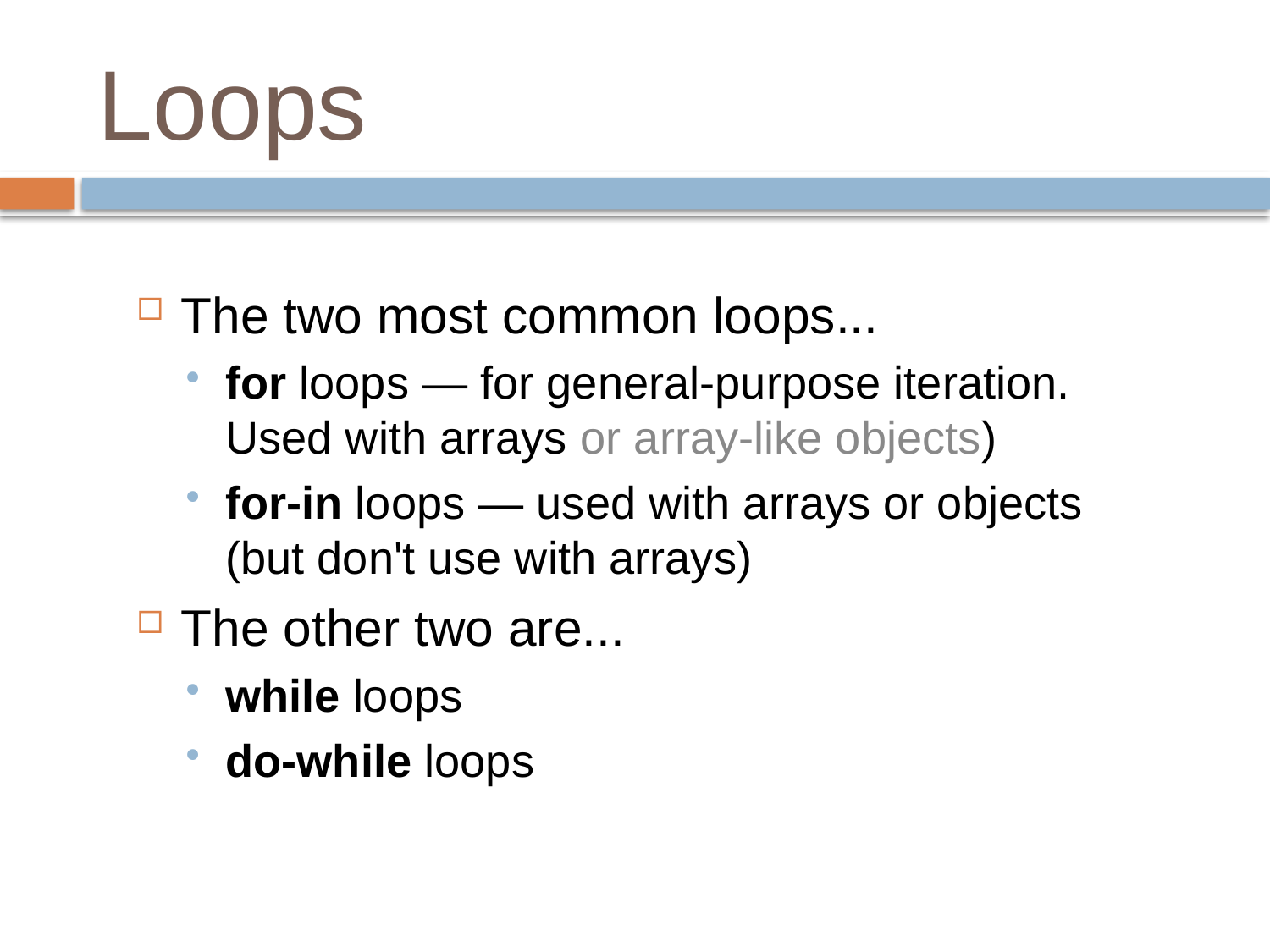

# Loops
The two most common loops...
for loops — for general-purpose iteration.  Used with arrays or array-like objects)
for-in loops — used with arrays or objects (but don't use with arrays)
The other two are...
while loops
do-while loops